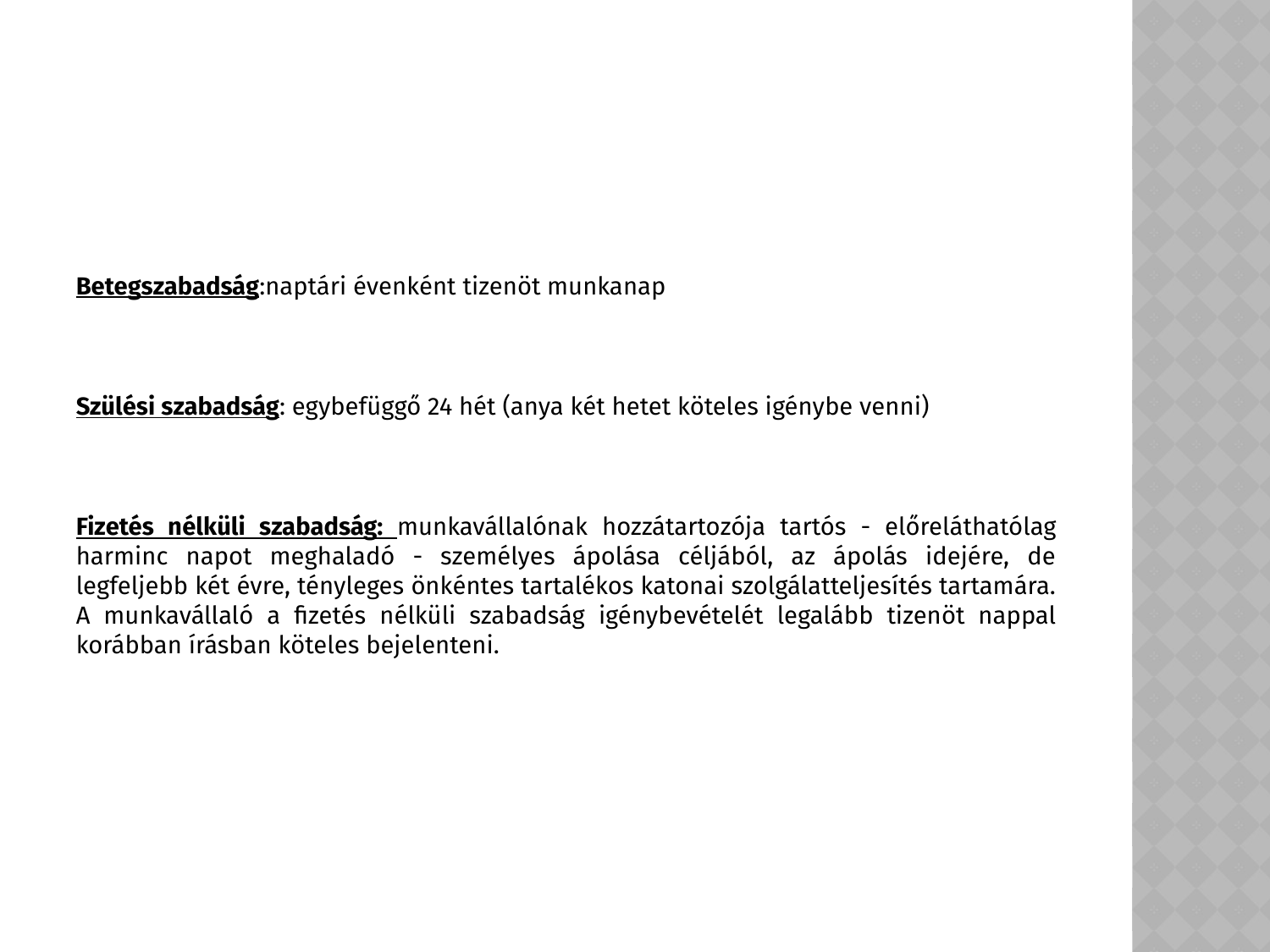

#

Betegszabadság:naptári évenként tizenöt munkanap

Szülési szabadság: egybefüggő 24 hét (anya két hetet köteles igénybe venni)

Fizetés nélküli szabadság: munkavállalónak hozzátartozója tartós - előreláthatólag harminc napot meghaladó - személyes ápolása céljából, az ápolás idejére, de legfeljebb két évre, tényleges önkéntes tartalékos katonai szolgálatteljesítés tartamára. A munkavállaló a fizetés nélküli szabadság igénybevételét legalább tizenöt nappal korábban írásban köteles bejelenteni.